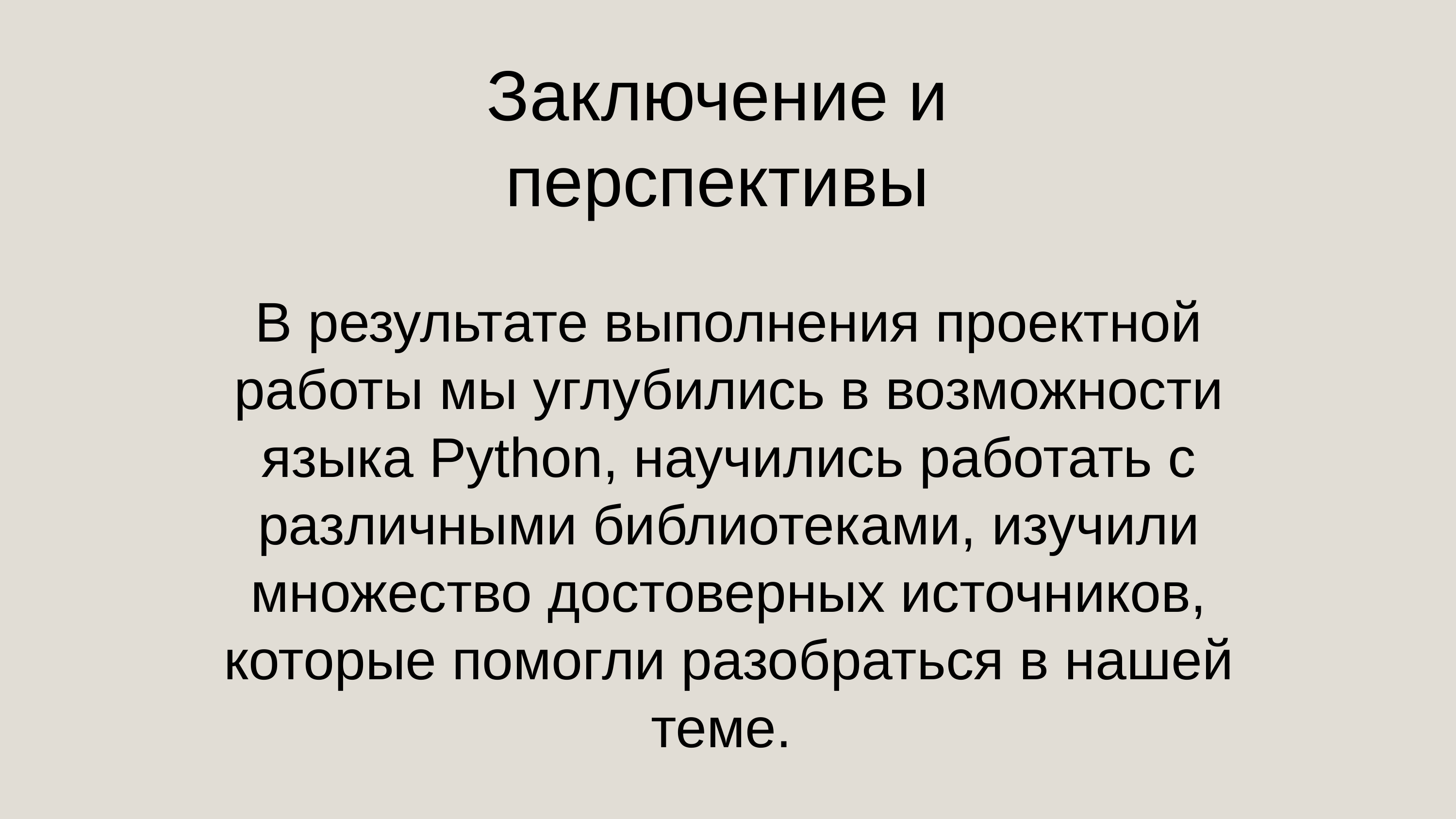

Заключение и перспективы
В результате выполнения проектной работы мы углубились в возможности языка Python, научились работать с различными библиотеками, изучили множество достоверных источников, которые помогли разобраться в нашей теме.